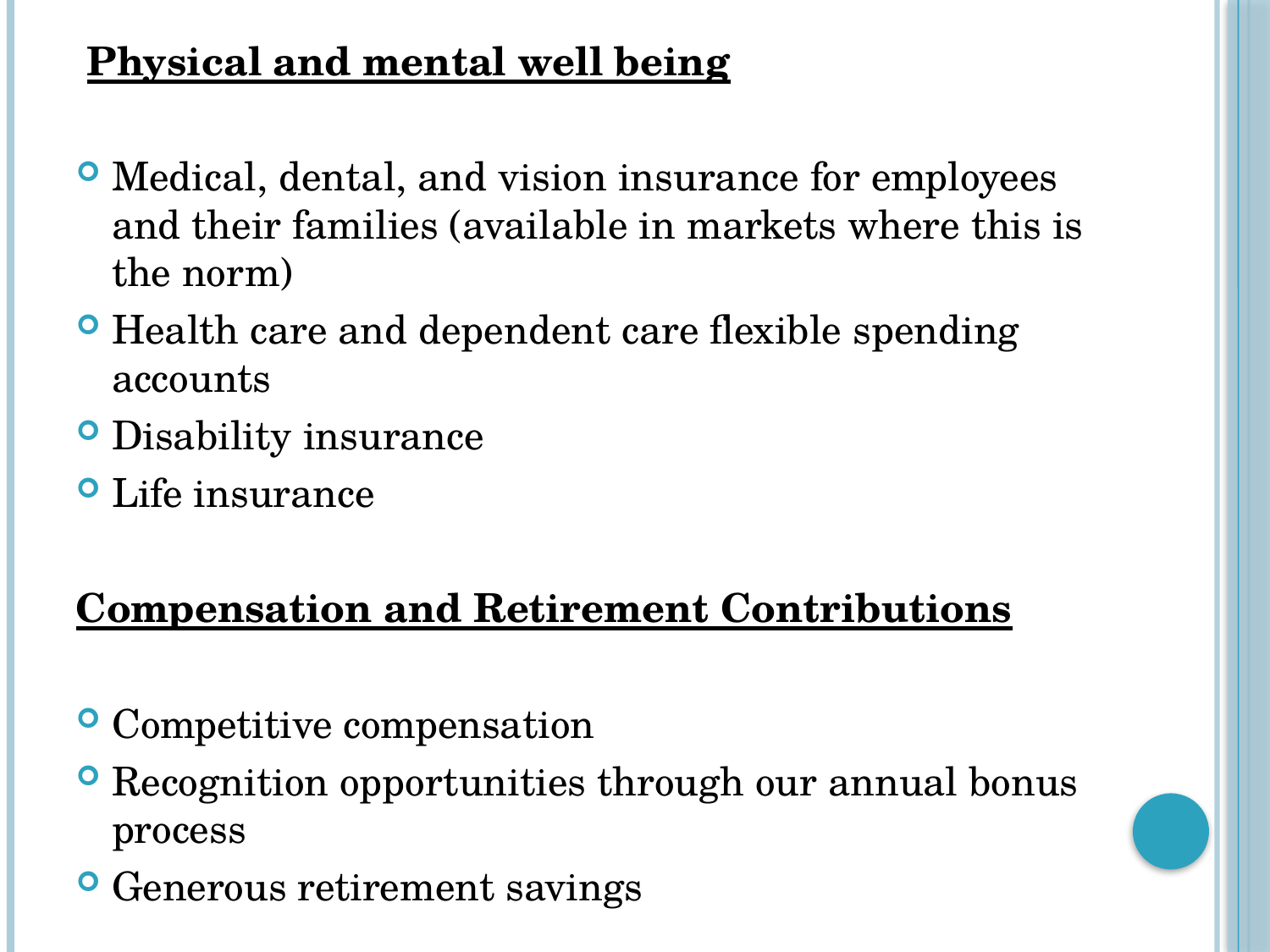

#
 Physical and mental well being

Medical, dental, and vision insurance for employees and their families (available in markets where this is the norm)
Health care and dependent care flexible spending accounts
Disability insurance
Life insurance

Compensation and Retirement Contributions

​​​​​​​Competitive compensation
Recognition opportunities through our annual bonus process
Generous retirement savings